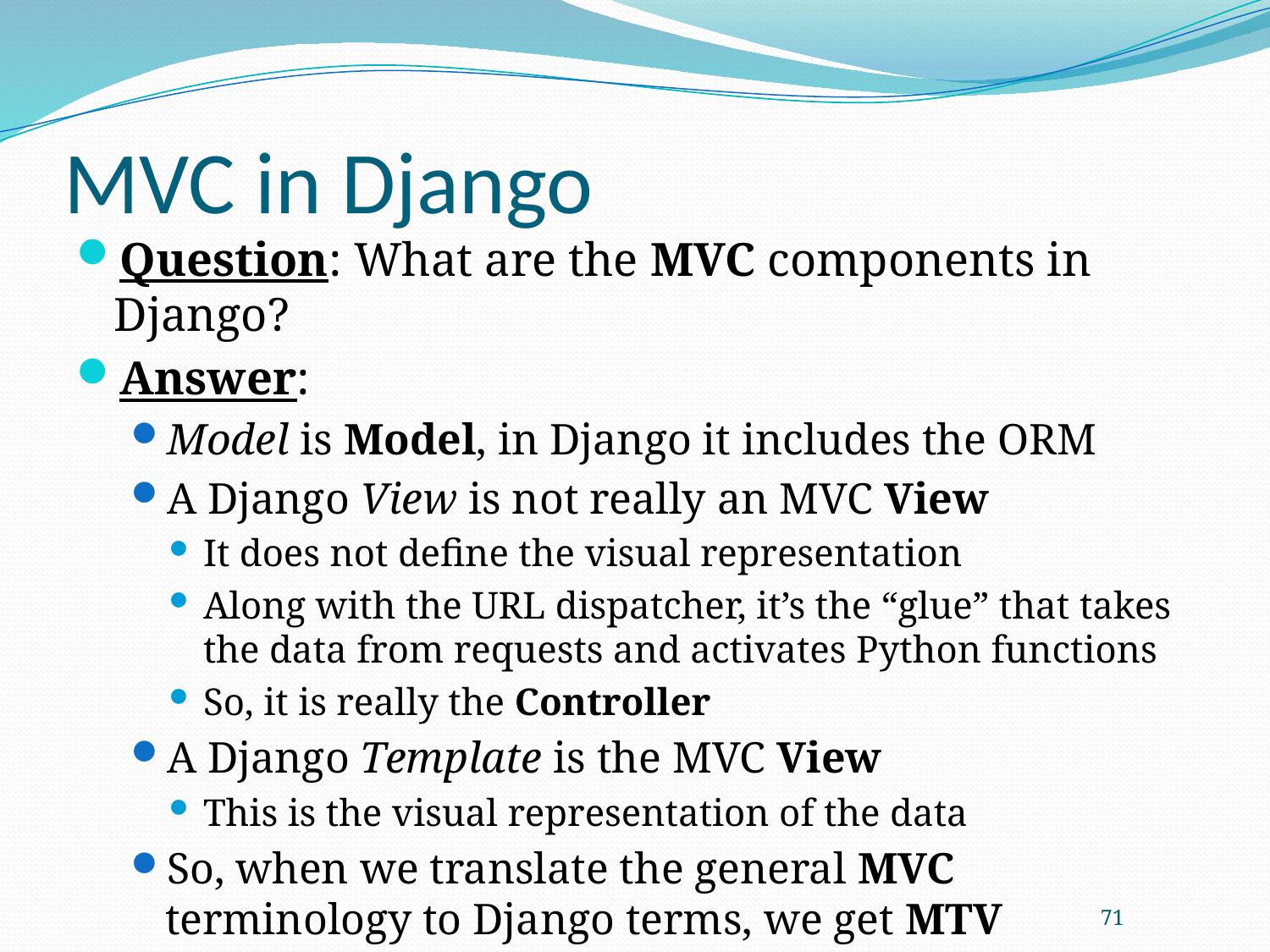

# MVC in Django
Question: What are the MVC components in Django?
Answer:
Model is Model, in Django it includes the ORM
A Django View is not really an MVC View
It does not define the visual representation
Along with the URL dispatcher, it’s the “glue” that takes the data from requests and activates Python functions
So, it is really the Controller
A Django Template is the MVC View
This is the visual representation of the data
So, when we translate the general MVC terminology to Django terms, we get MTV
71